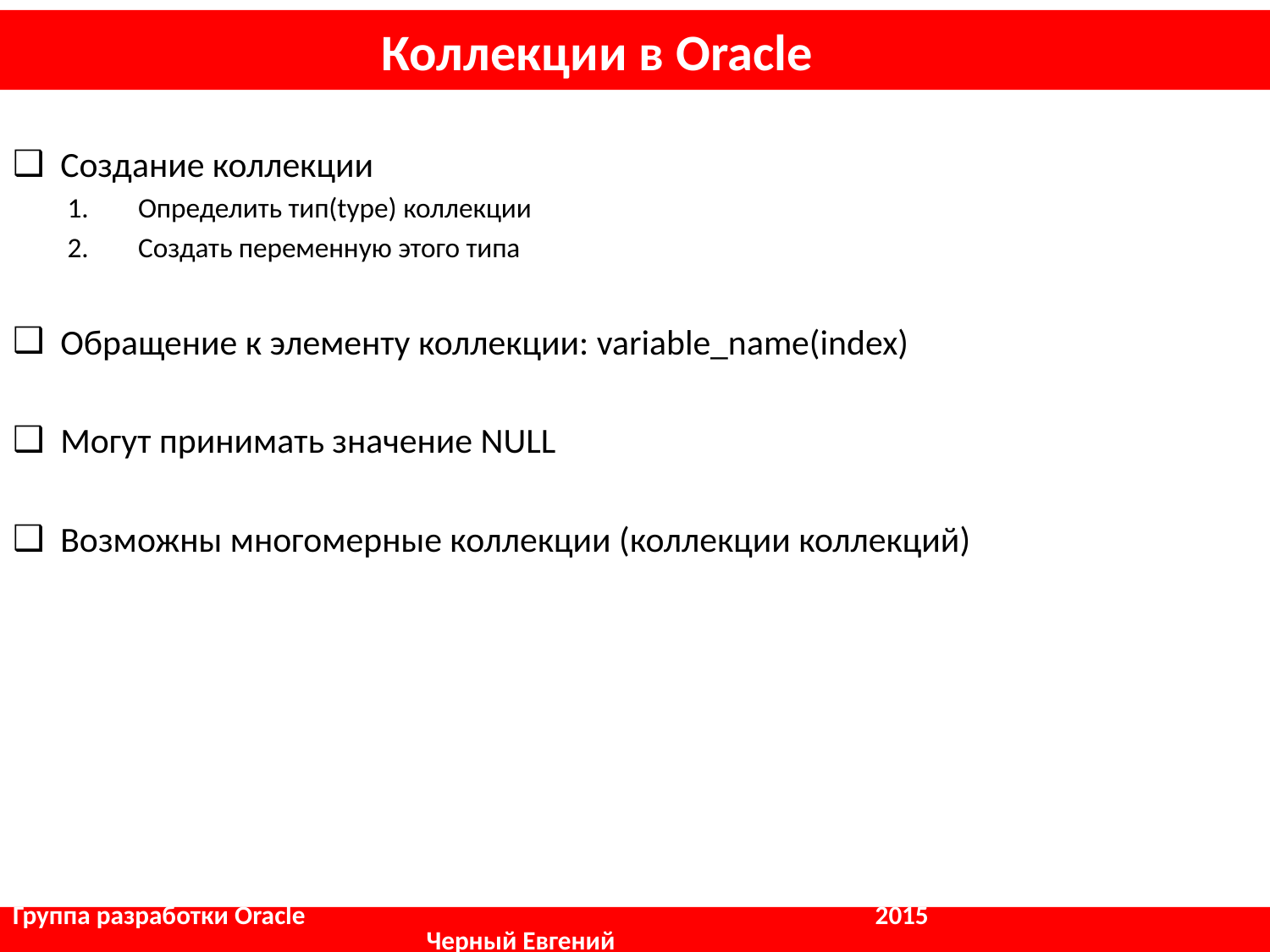

# Коллекции в Oracle

Создание коллекции
 Определить тип(type) коллекции
 Создать переменную этого типа

Обращение к элементу коллекции: variable_name(index)

Могут принимать значение NULL

Возможны многомерные коллекции (коллекции коллекций)
Группа разработки Oracle				                 2015			 	                           Черный Евгений